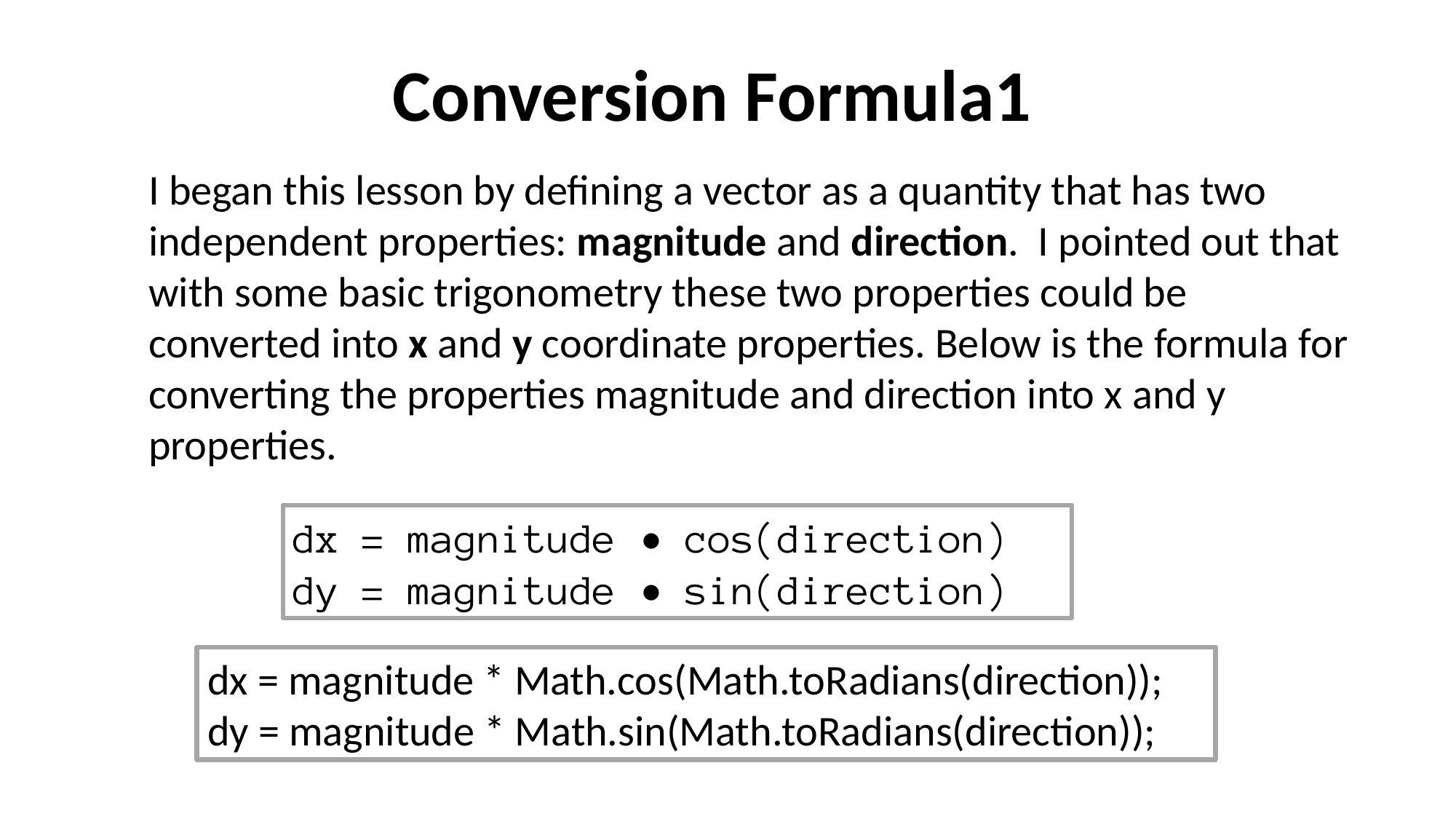

Conversion Formula1
I began this lesson by defining a vector as a quantity that has two independent properties: magnitude and direction.  I pointed out that with some basic trigonometry these two properties could be converted into x and y coordinate properties. Below is the formula for converting the properties magnitude and direction into x and y properties.
dx = magnitude • cos(direction)
dy = magnitude • sin(direction)
dx = magnitude * Math.cos(Math.toRadians(direction));
dy = magnitude * Math.sin(Math.toRadians(direction));